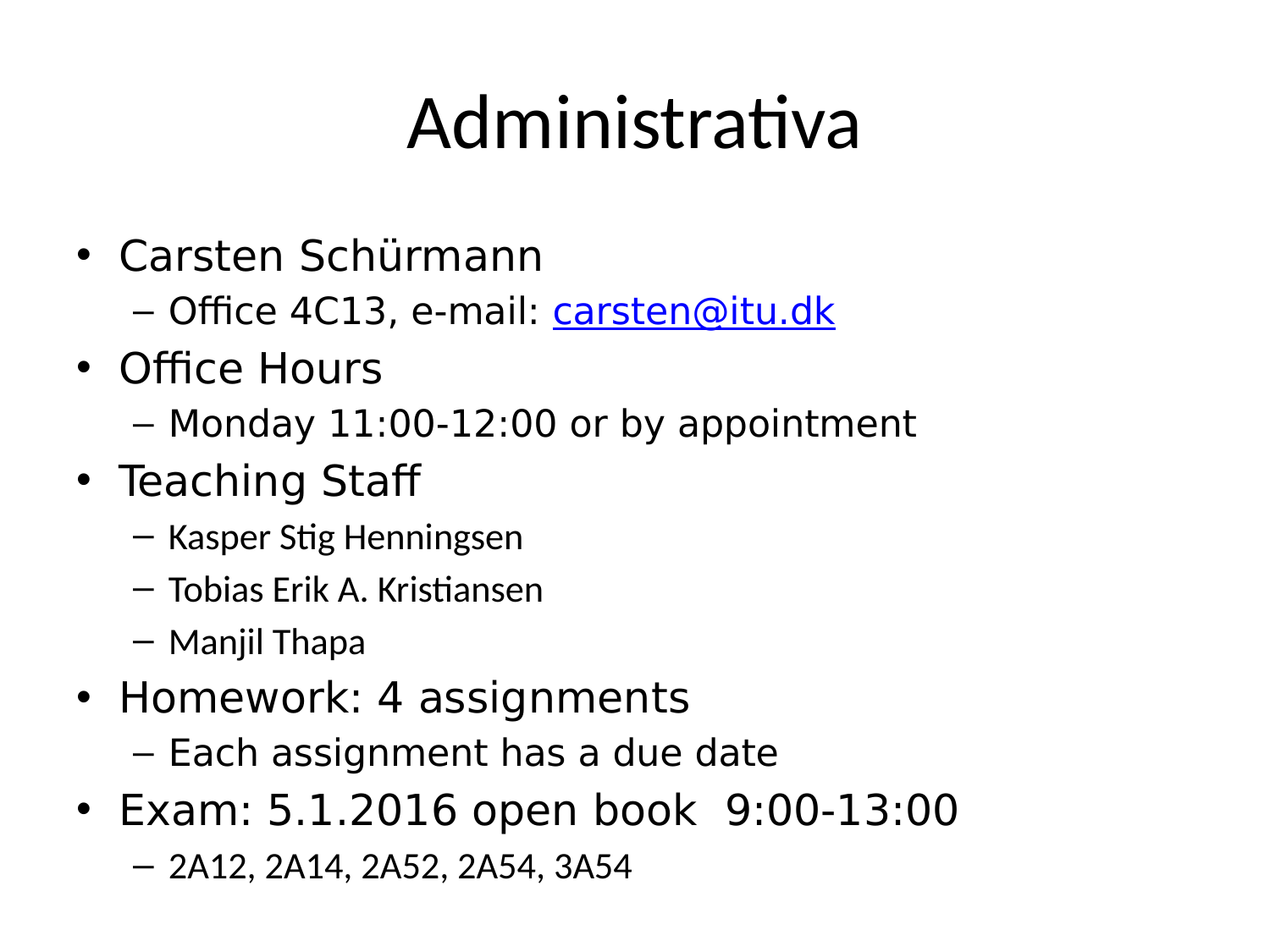

# Administrativa
Carsten Schürmann
Office 4C13, e-mail: carsten@itu.dk
Office Hours
Monday 11:00-12:00 or by appointment
Teaching Staff
Kasper Stig Henningsen
Tobias Erik A. Kristiansen
Manjil Thapa
Homework: 4 assignments
Each assignment has a due date
Exam: 5.1.2016 open book  9:00-13:00
2A12, 2A14, 2A52, 2A54, 3A54